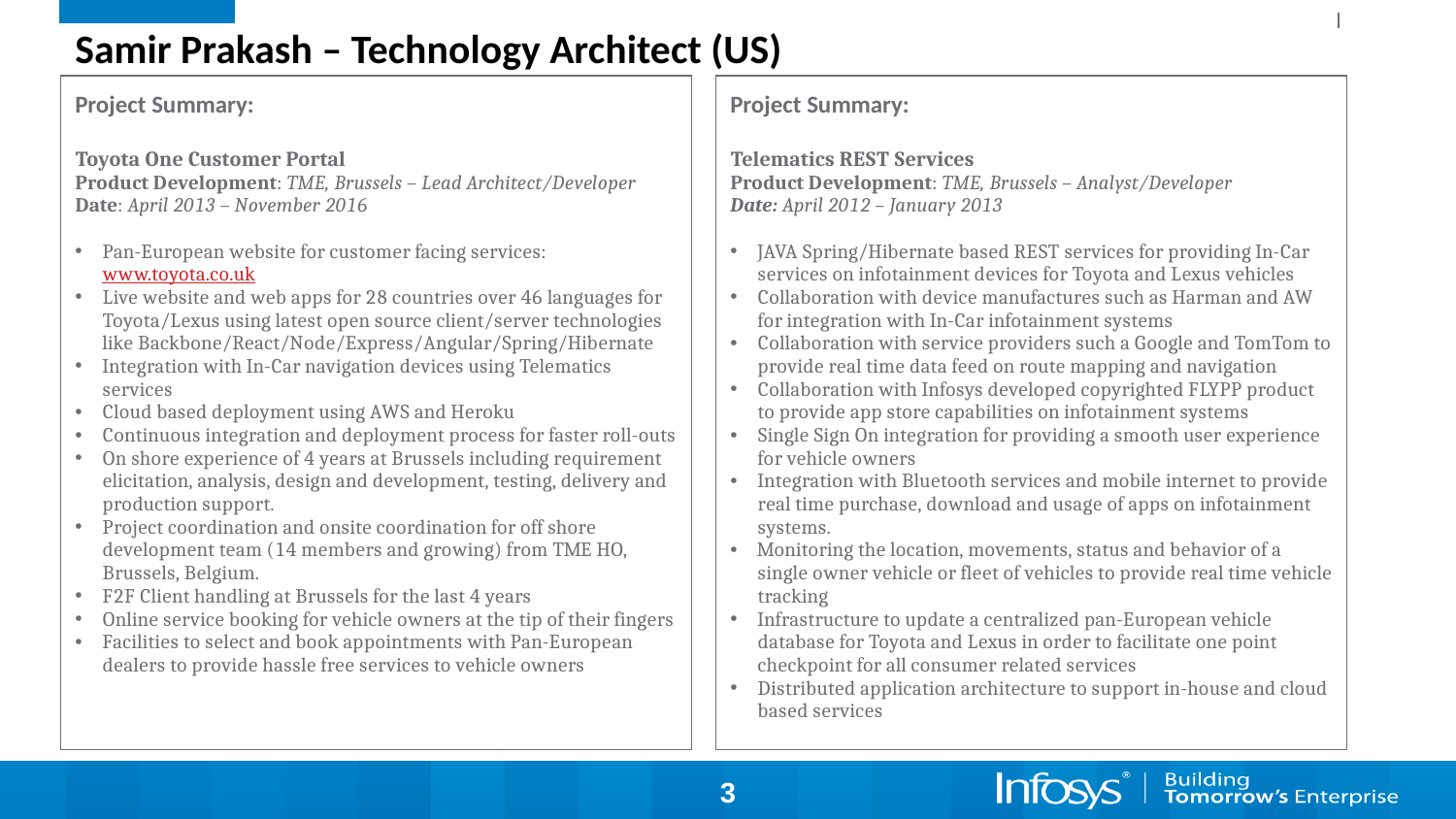

Samir Prakash – Technology Architect (US)
Project Summary:

Telematics REST Services
Product Development: TME, Brussels – Analyst/Developer
Date: April 2012 – January 2013

JAVA Spring/Hibernate based REST services for providing In-Car services on infotainment devices for Toyota and Lexus vehicles
Collaboration with device manufactures such as Harman and AW for integration with In-Car infotainment systems
Collaboration with service providers such a Google and TomTom to provide real time data feed on route mapping and navigation
Collaboration with Infosys developed copyrighted FLYPP product to provide app store capabilities on infotainment systems
Single Sign On integration for providing a smooth user experience for vehicle owners
Integration with Bluetooth services and mobile internet to provide real time purchase, download and usage of apps on infotainment systems.
Monitoring the location, movements, status and behavior of a single owner vehicle or fleet of vehicles to provide real time vehicle tracking
Infrastructure to update a centralized pan-European vehicle database for Toyota and Lexus in order to facilitate one point checkpoint for all consumer related services
Distributed application architecture to support in-house and cloud based services

Project Summary:

Toyota One Customer Portal
Product Development: TME, Brussels – Lead Architect/Developer
Date: April 2013 – November 2016

Pan-European website for customer facing services: www.toyota.co.uk
Live website and web apps for 28 countries over 46 languages for Toyota/Lexus using latest open source client/server technologies like Backbone/React/Node/Express/Angular/Spring/Hibernate
Integration with In-Car navigation devices using Telematics services
Cloud based deployment using AWS and Heroku
Continuous integration and deployment process for faster roll-outs
On shore experience of 4 years at Brussels including requirement elicitation, analysis, design and development, testing, delivery and production support.
Project coordination and onsite coordination for off shore development team (14 members and growing) from TME HO, Brussels, Belgium.
F2F Client handling at Brussels for the last 4 years
Online service booking for vehicle owners at the tip of their fingers
Facilities to select and book appointments with Pan-European dealers to provide hassle free services to vehicle owners

3